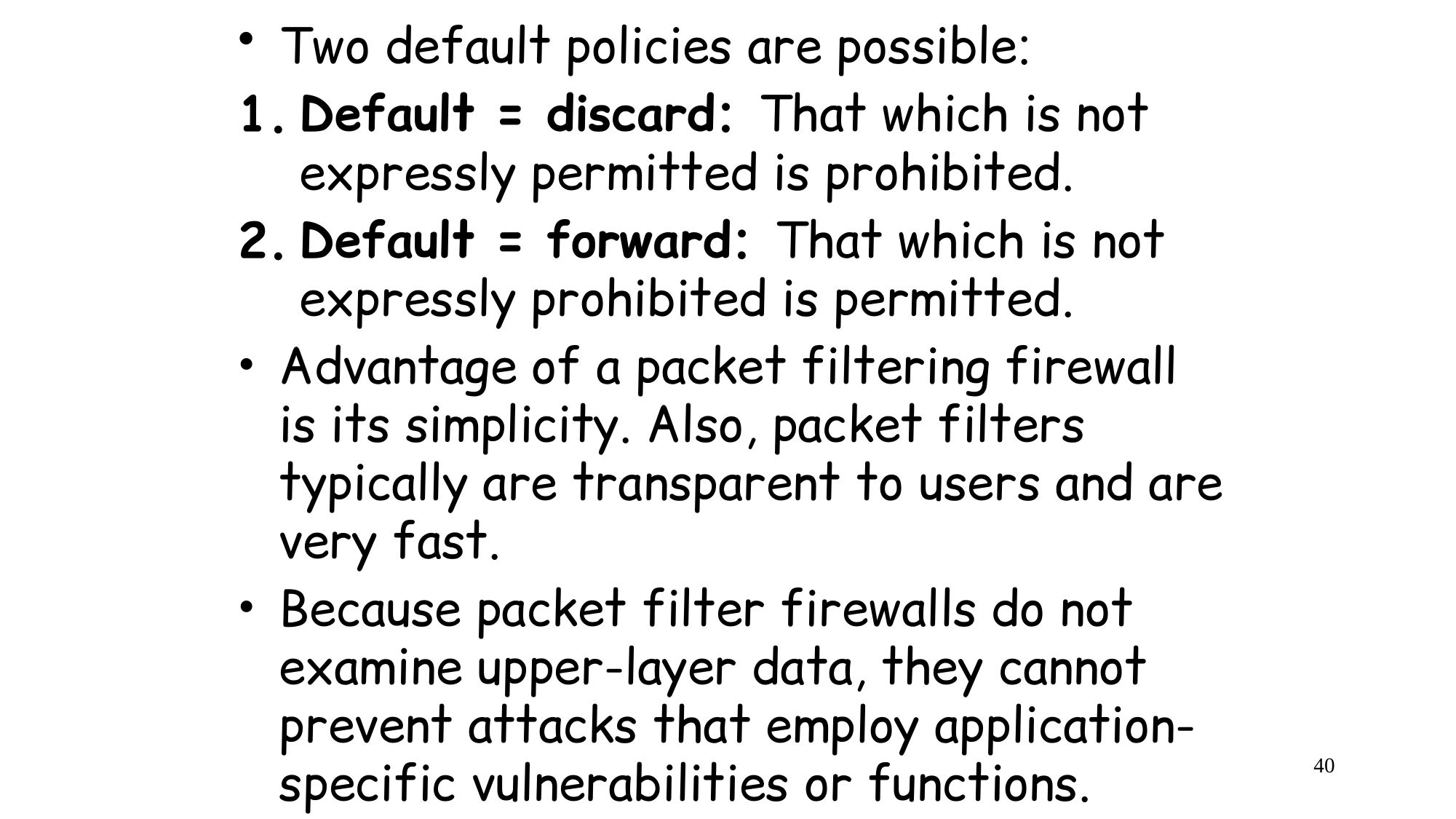

Two default policies are possible:
Default = discard: That which is not expressly permitted is prohibited.
Default = forward: That which is not expressly prohibited is permitted.
Advantage of a packet filtering firewall is its simplicity. Also, packet filters typically are transparent to users and are very fast.
Because packet filter firewalls do not examine upper-layer data, they cannot prevent attacks that employ application-specific vulnerabilities or functions.

40